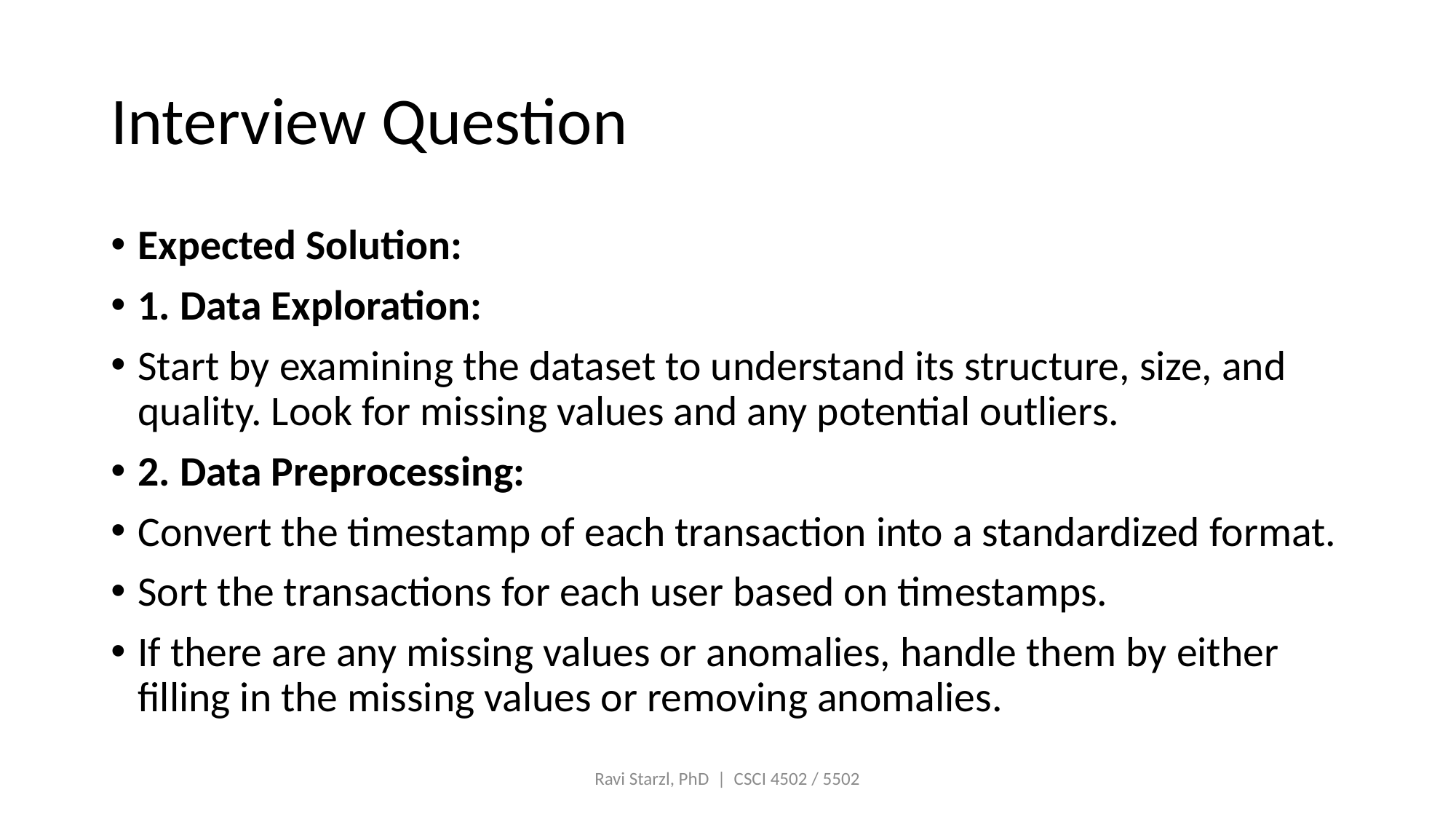

# Interview Question
Expected Solution:
1. Data Exploration:
Start by examining the dataset to understand its structure, size, and quality. Look for missing values and any potential outliers.
2. Data Preprocessing:
Convert the timestamp of each transaction into a standardized format.
Sort the transactions for each user based on timestamps.
If there are any missing values or anomalies, handle them by either filling in the missing values or removing anomalies.

Ravi Starzl, PhD  |  CSCI 4502 / 5502